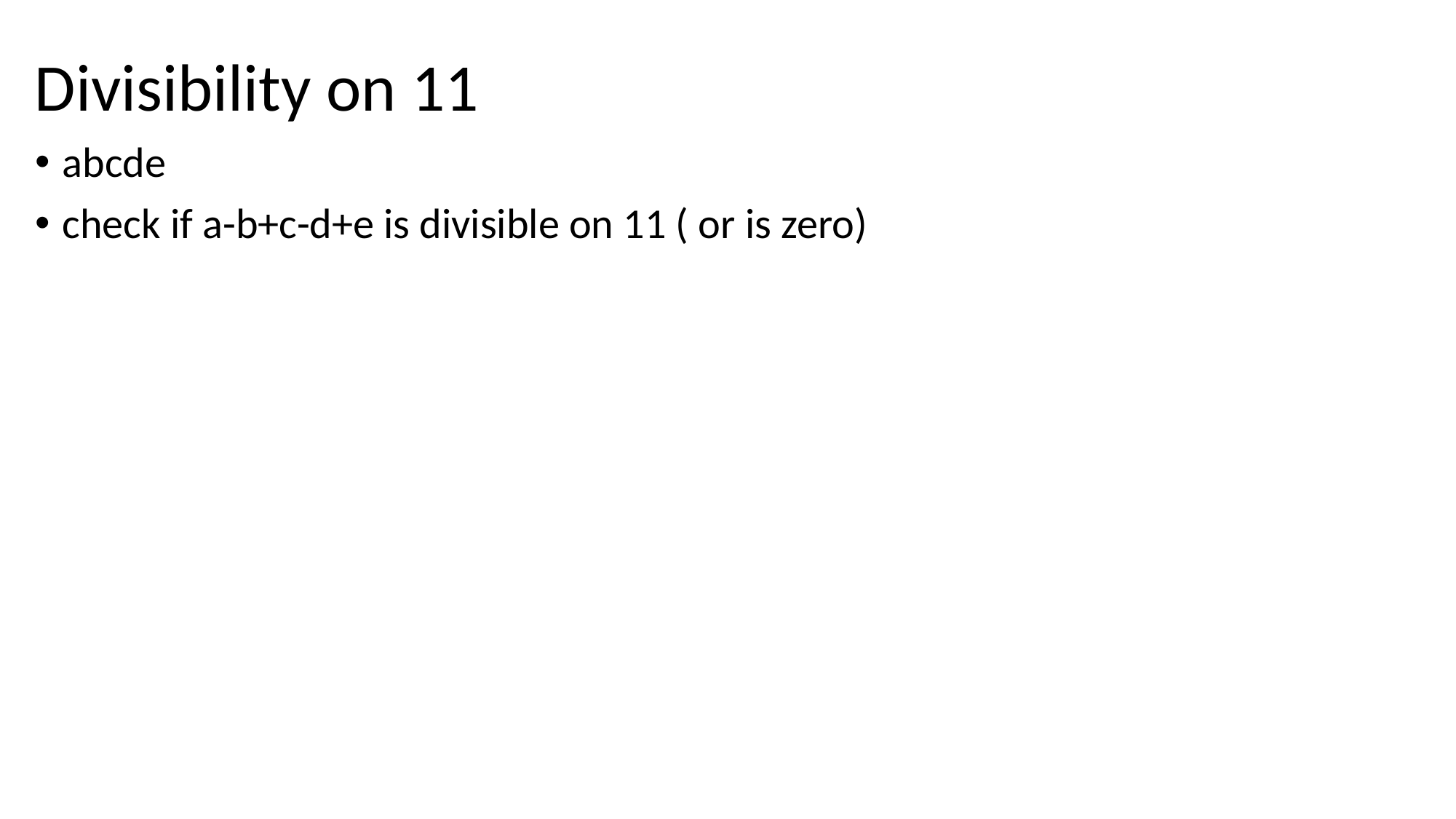

# Divisibility on 11
abcde
check if a-b+c-d+e is divisible on 11 ( or is zero)